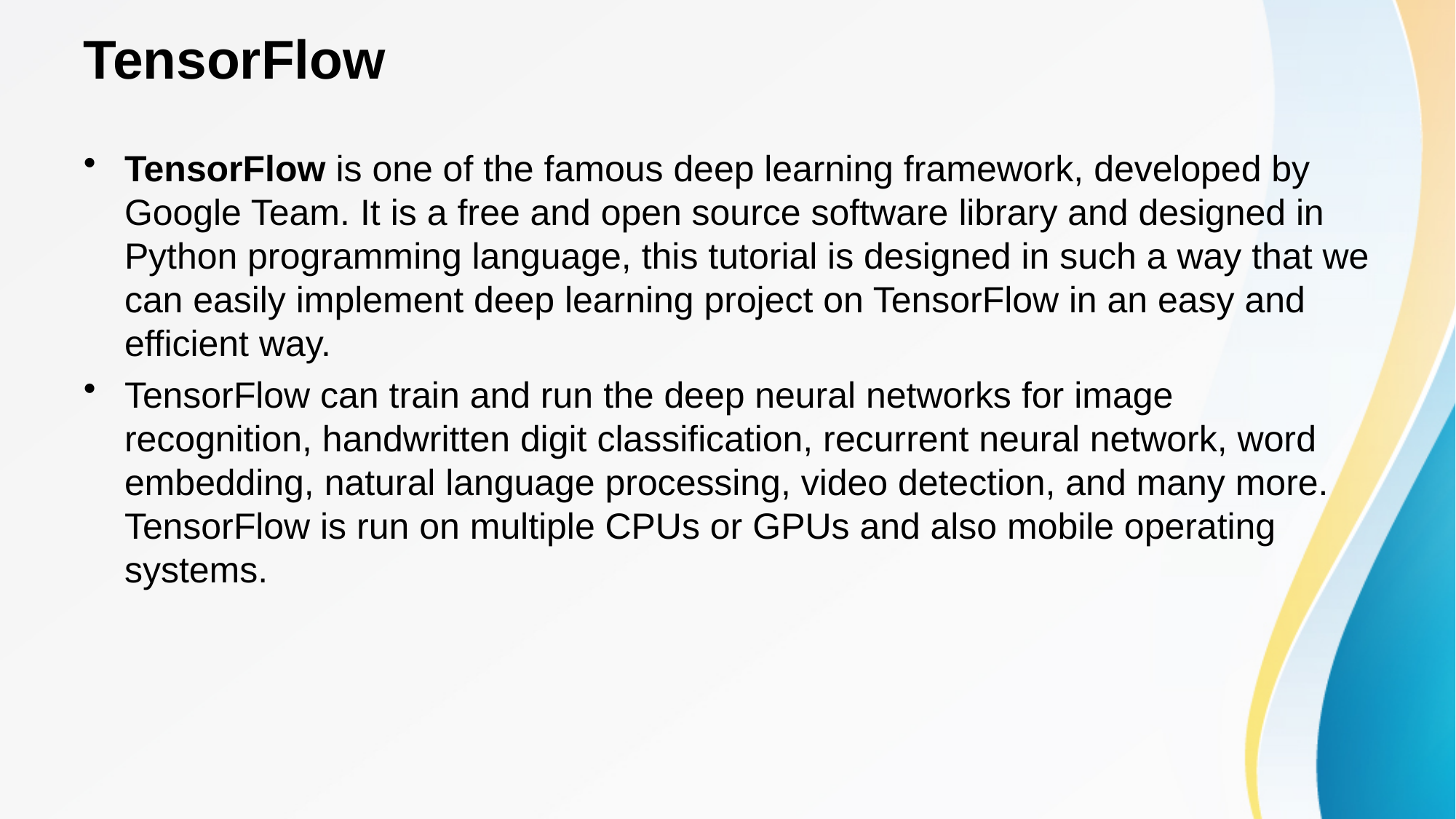

# TensorFlow
TensorFlow is one of the famous deep learning framework, developed by Google Team. It is a free and open source software library and designed in Python programming language, this tutorial is designed in such a way that we can easily implement deep learning project on TensorFlow in an easy and efficient way.
TensorFlow can train and run the deep neural networks for image recognition, handwritten digit classification, recurrent neural network, word embedding, natural language processing, video detection, and many more. TensorFlow is run on multiple CPUs or GPUs and also mobile operating systems.